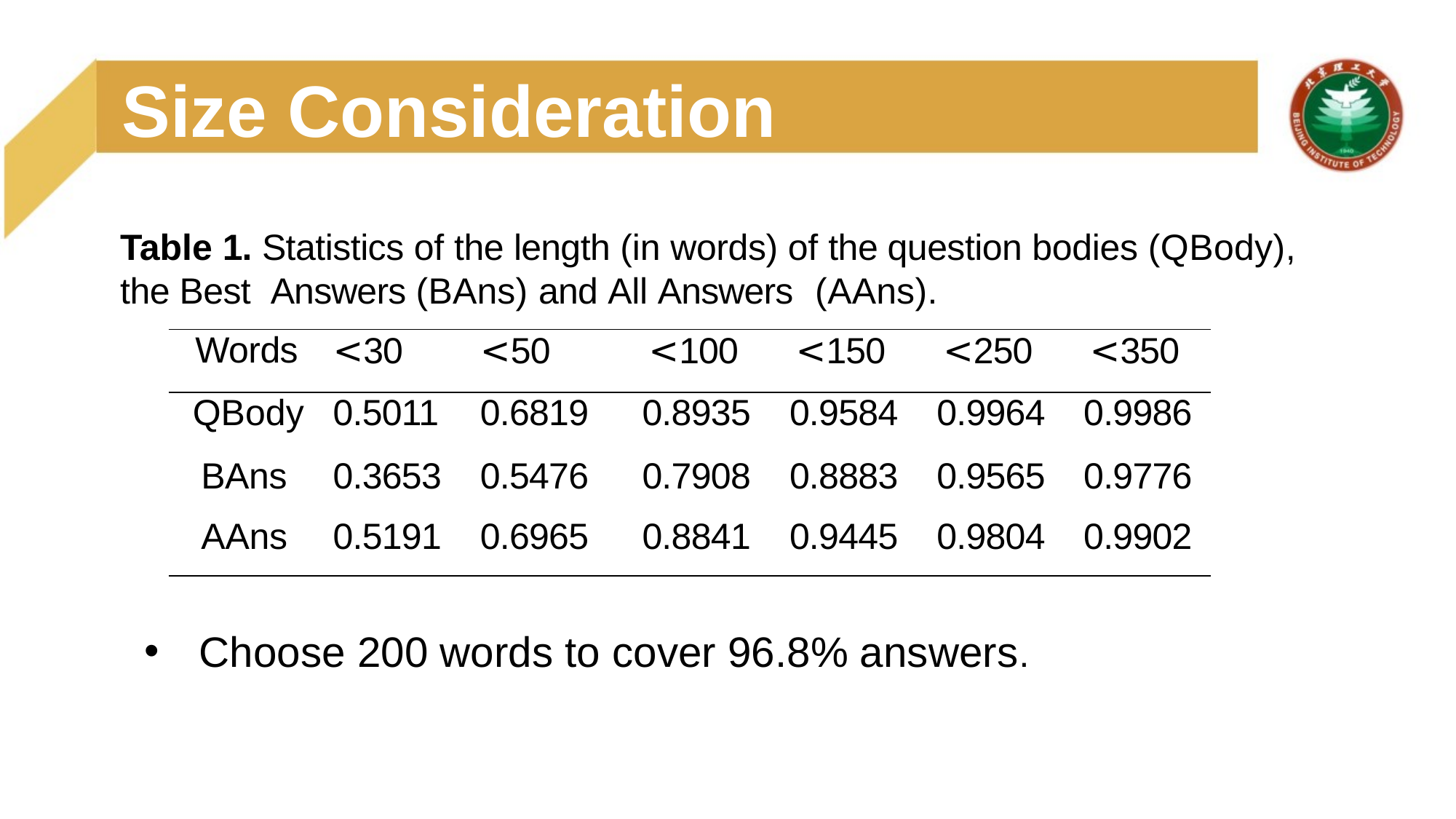

# Size Consideration
Table 1. Statistics of the length (in words) of the question bodies (QBody), the Best  Answers (BAns) and All Answers  (AAns).
| Words | <30 | <50 | <100 | <150 | <250 | <350 |
| --- | --- | --- | --- | --- | --- | --- |
| QBody | 0.5011 | 0.6819 | 0.8935 | 0.9584 | 0.9964 | 0.9986 |
| BAns | 0.3653 | 0.5476 | 0.7908 | 0.8883 | 0.9565 | 0.9776 |
| AAns | 0.5191 | 0.6965 | 0.8841 | 0.9445 | 0.9804 | 0.9902 |
Choose 200 words to cover 96.8% answers.